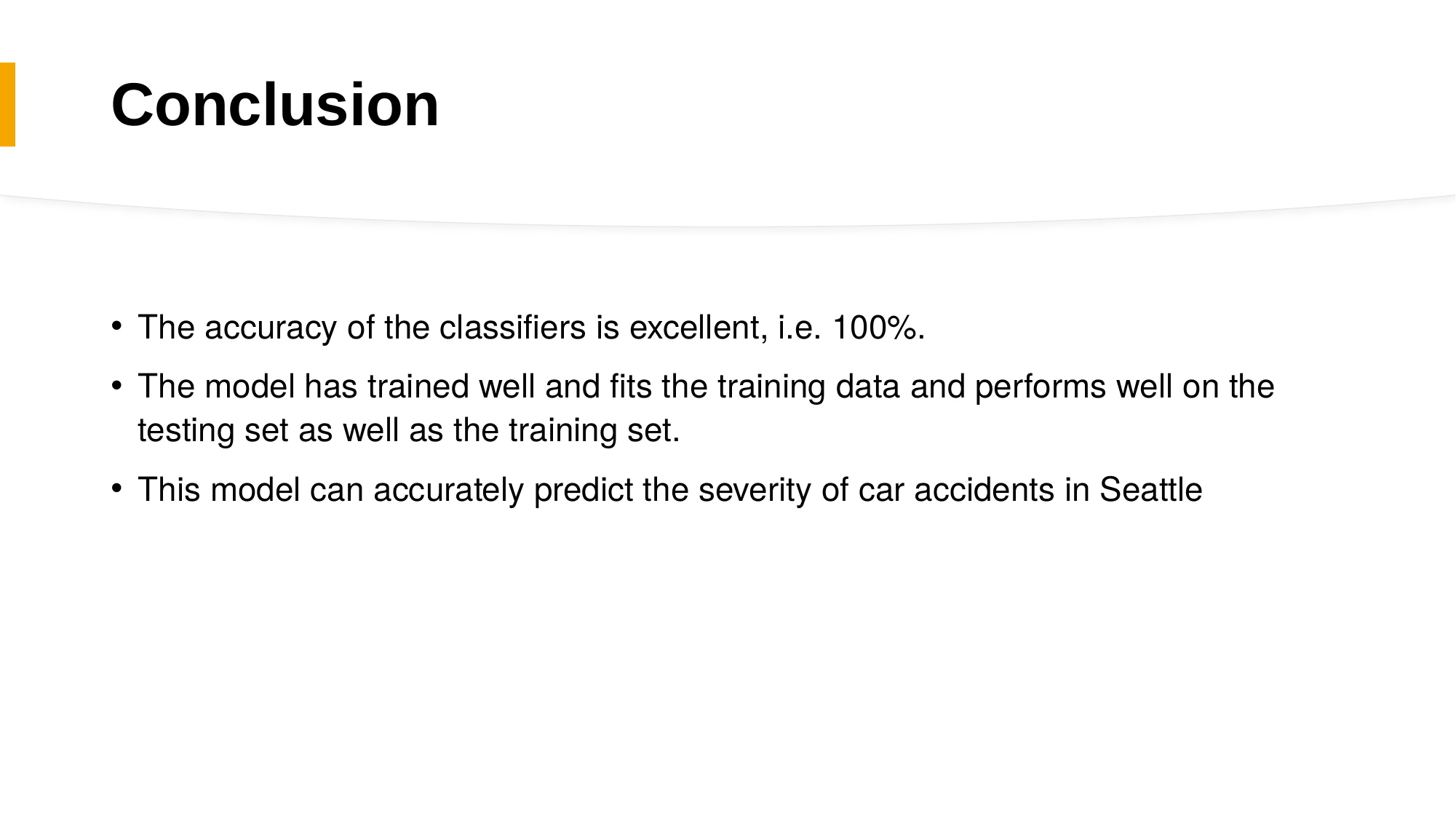

# Conclusion

The accuracy of the classifiers is excellent, i.e. 100%.
The model has trained well and fits the training data and performs well on the testing set as well as the training set.
This model can accurately predict the severity of car accidents in Seattle